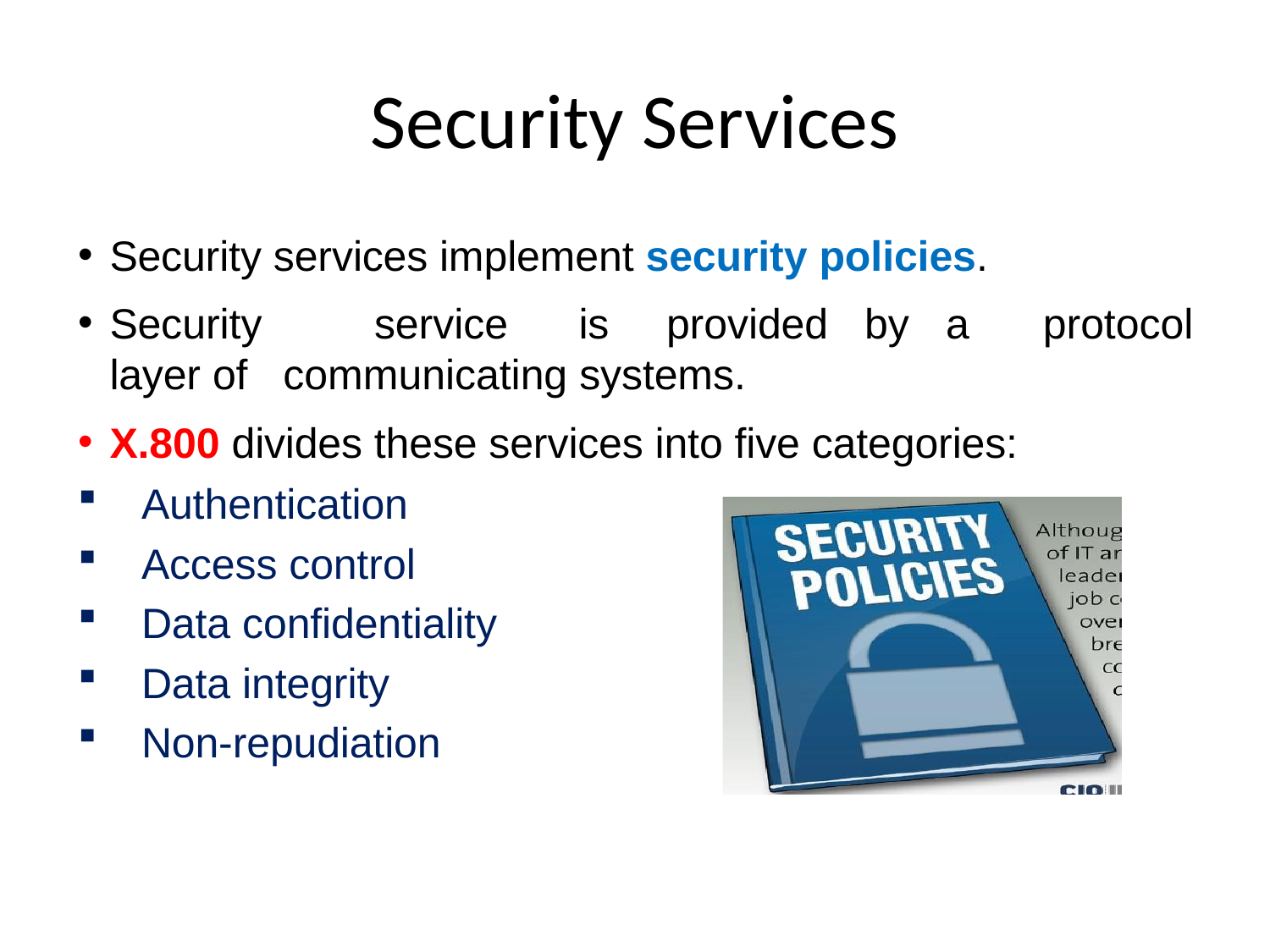

# Security Services
Security services implement security policies.
Security	service	is	provided by a  protocol layer of   communicating systems.
X.800 divides these services into five categories:
Authentication
Access control
Data confidentiality
Data integrity
Non-repudiation